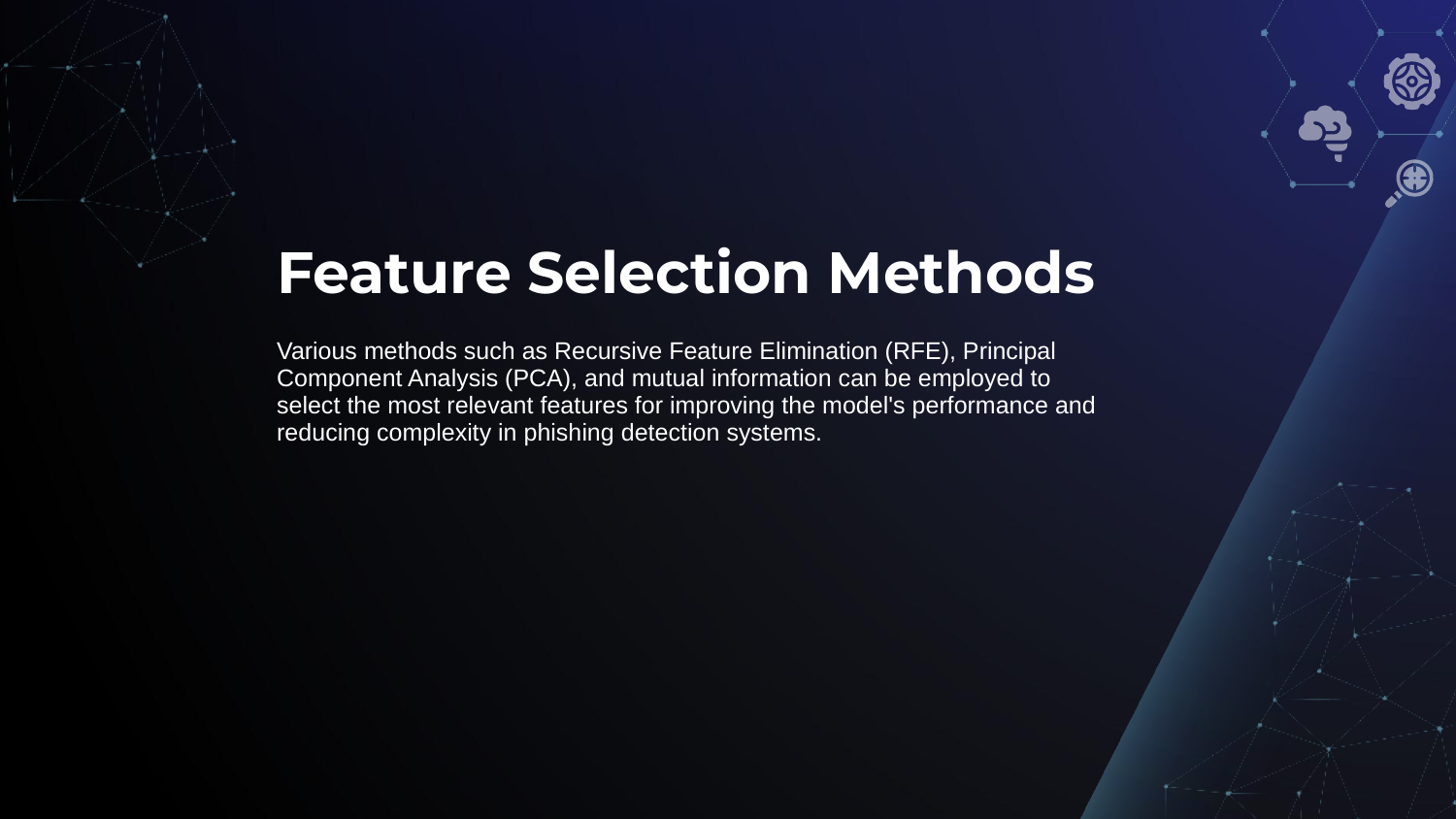

# Feature Selection Methods
Various methods such as Recursive Feature Elimination (RFE), Principal Component Analysis (PCA), and mutual information can be employed to select the most relevant features for improving the model's performance and reducing complexity in phishing detection systems.